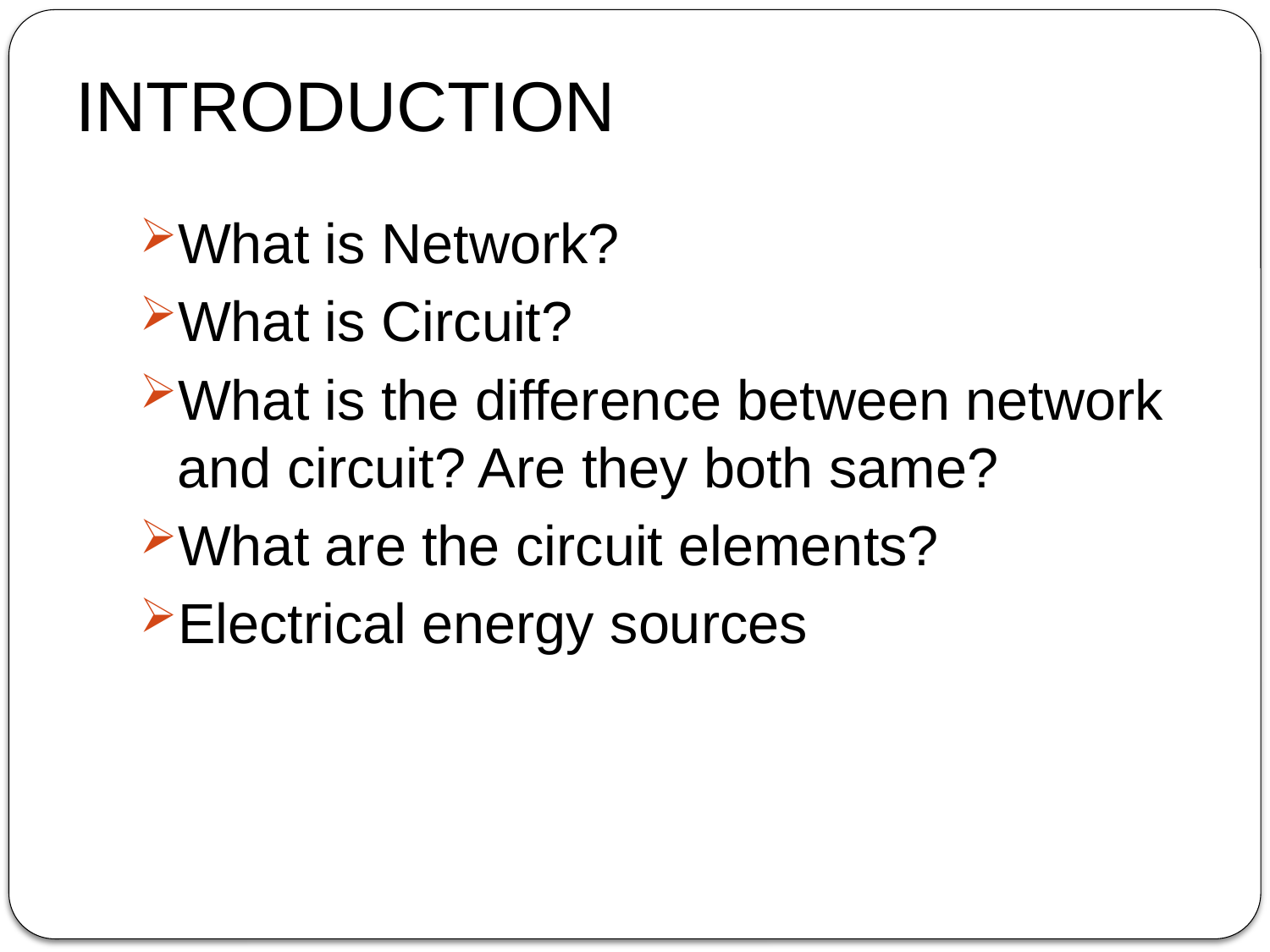

# INTRODUCTION
What is Network?
What is Circuit?
What is the difference between network and circuit? Are they both same?
What are the circuit elements?
Electrical energy sources